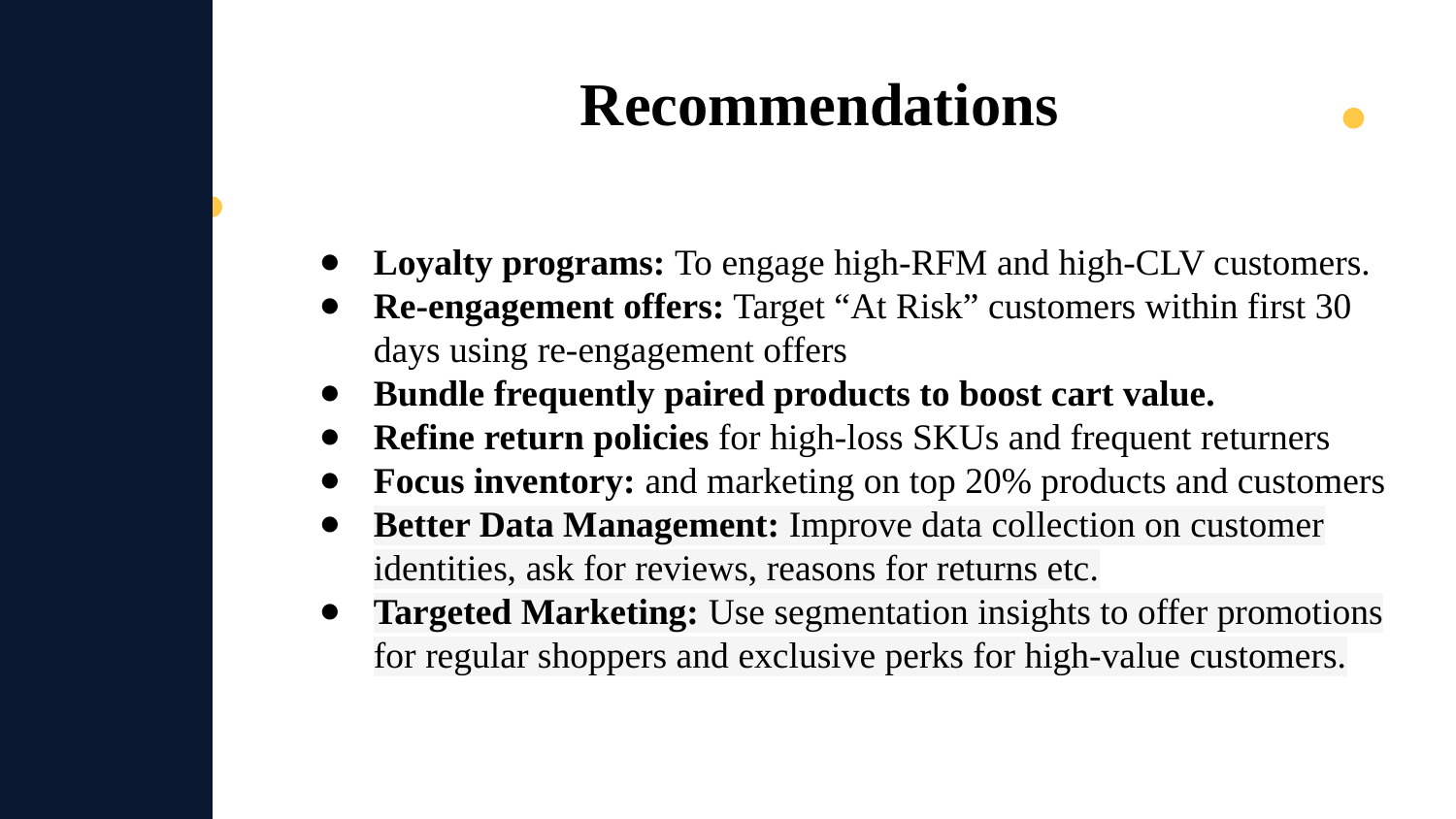

Recommendations

Loyalty programs: To engage high-RFM and high-CLV customers.
Re-engagement offers: Target “At Risk” customers within first 30 days using re-engagement offers
Bundle frequently paired products to boost cart value.
Refine return policies for high-loss SKUs and frequent returners
Focus inventory: and marketing on top 20% products and customers
Better Data Management: Improve data collection on customer identities, ask for reviews, reasons for returns etc.
Targeted Marketing: Use segmentation insights to offer promotions for regular shoppers and exclusive perks for high-value customers.